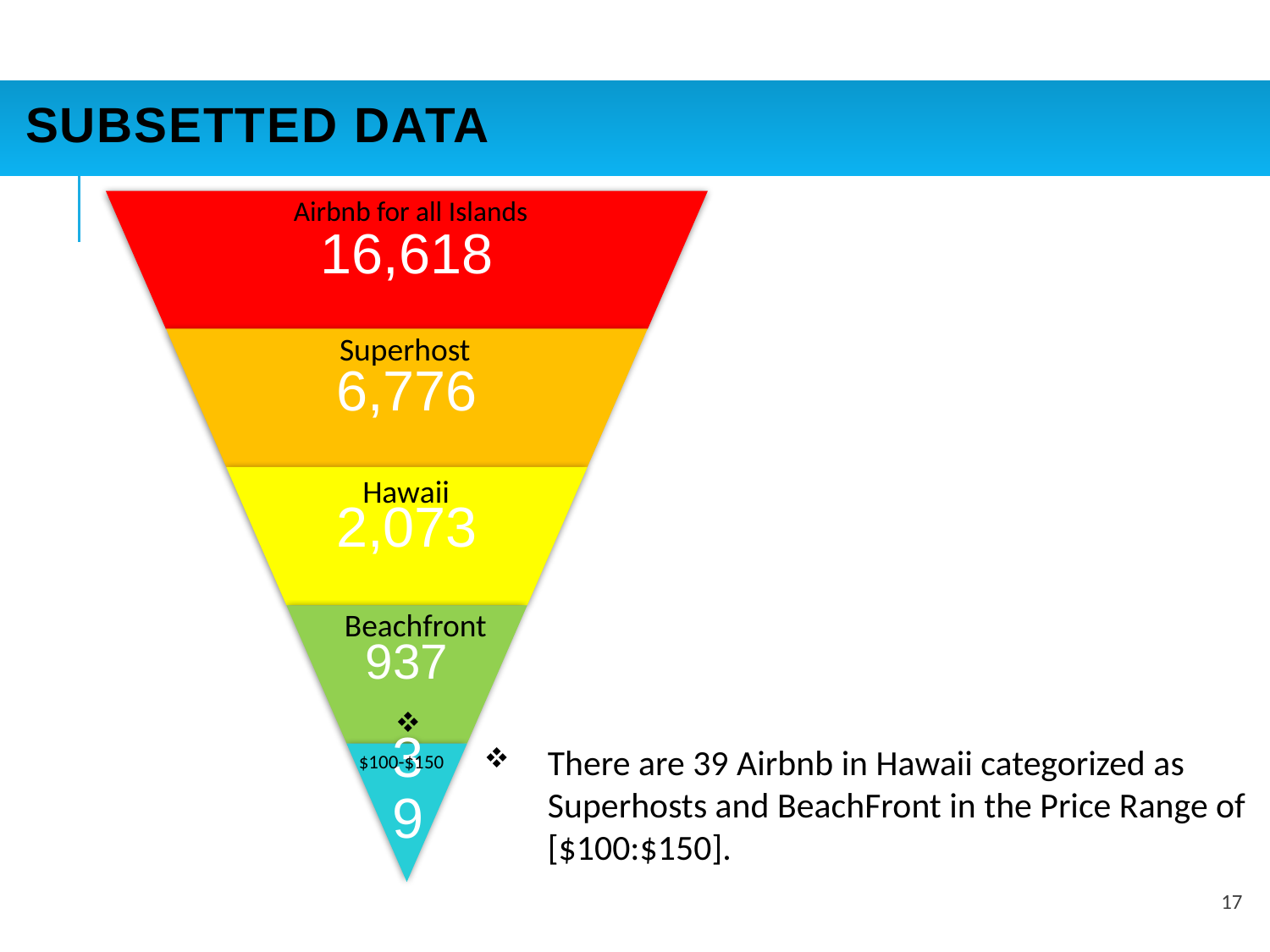

# SUBSETTED DATA
Airbnb for all Islands

16,618
6,776
2,073
937
39

Superhost

Hawaii

Beachfront

There are 39 Airbnb in Hawaii categorized as Superhosts and BeachFront in the Price Range of [$100:$150].

 $100-$150

17